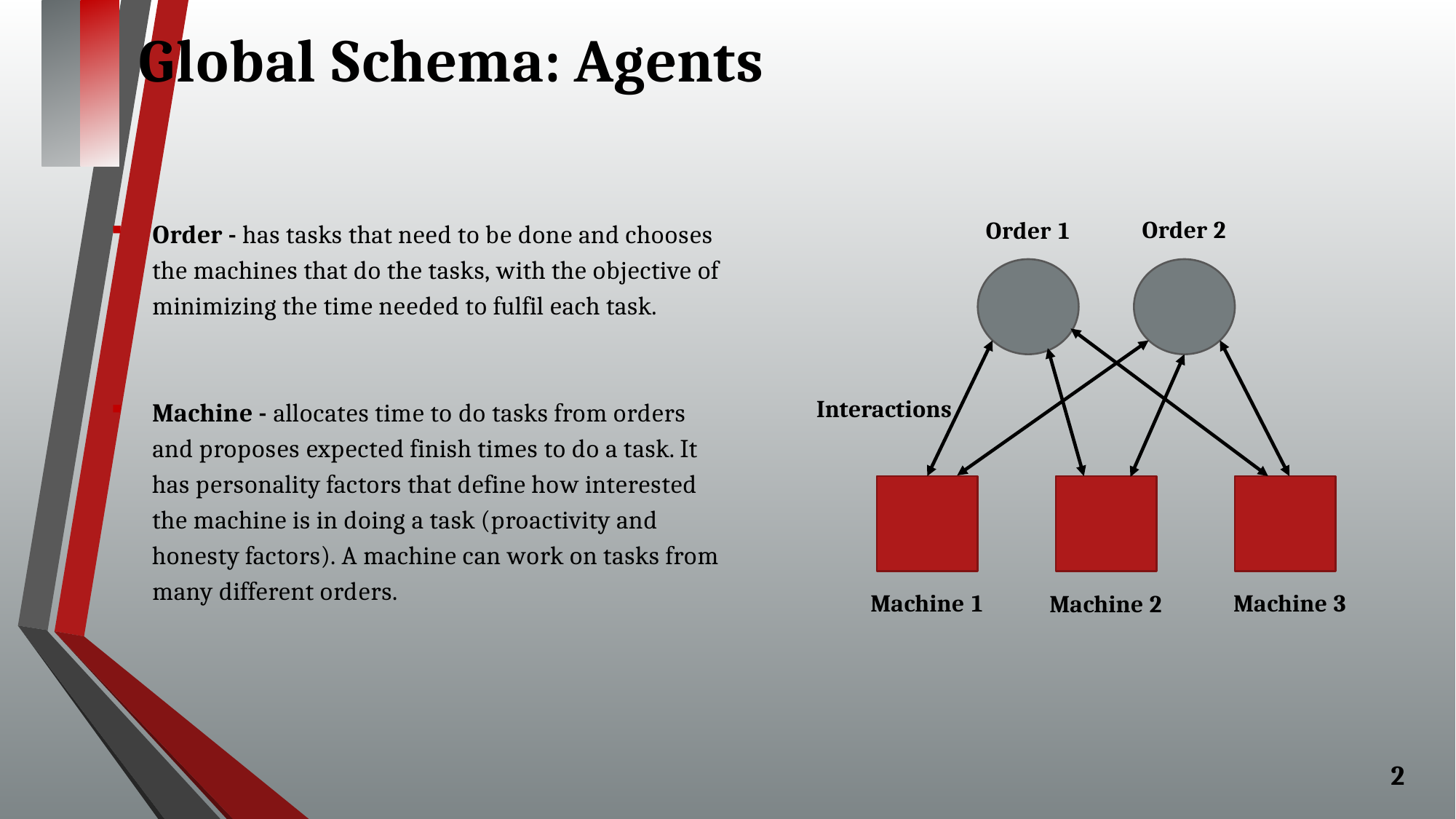

# Global Schema: Agents
Order - has tasks that need to be done and chooses the machines that do the tasks, with the objective of minimizing the time needed to fulfil each task.

Machine - allocates time to do tasks from orders and proposes expected finish times to do a task. It has personality factors that define how interested the machine is in doing a task (proactivity and honesty factors). A machine can work on tasks from many different orders.
Order 2
Order 1

Interactions

Machine 3
Machine 1
Machine 2
2